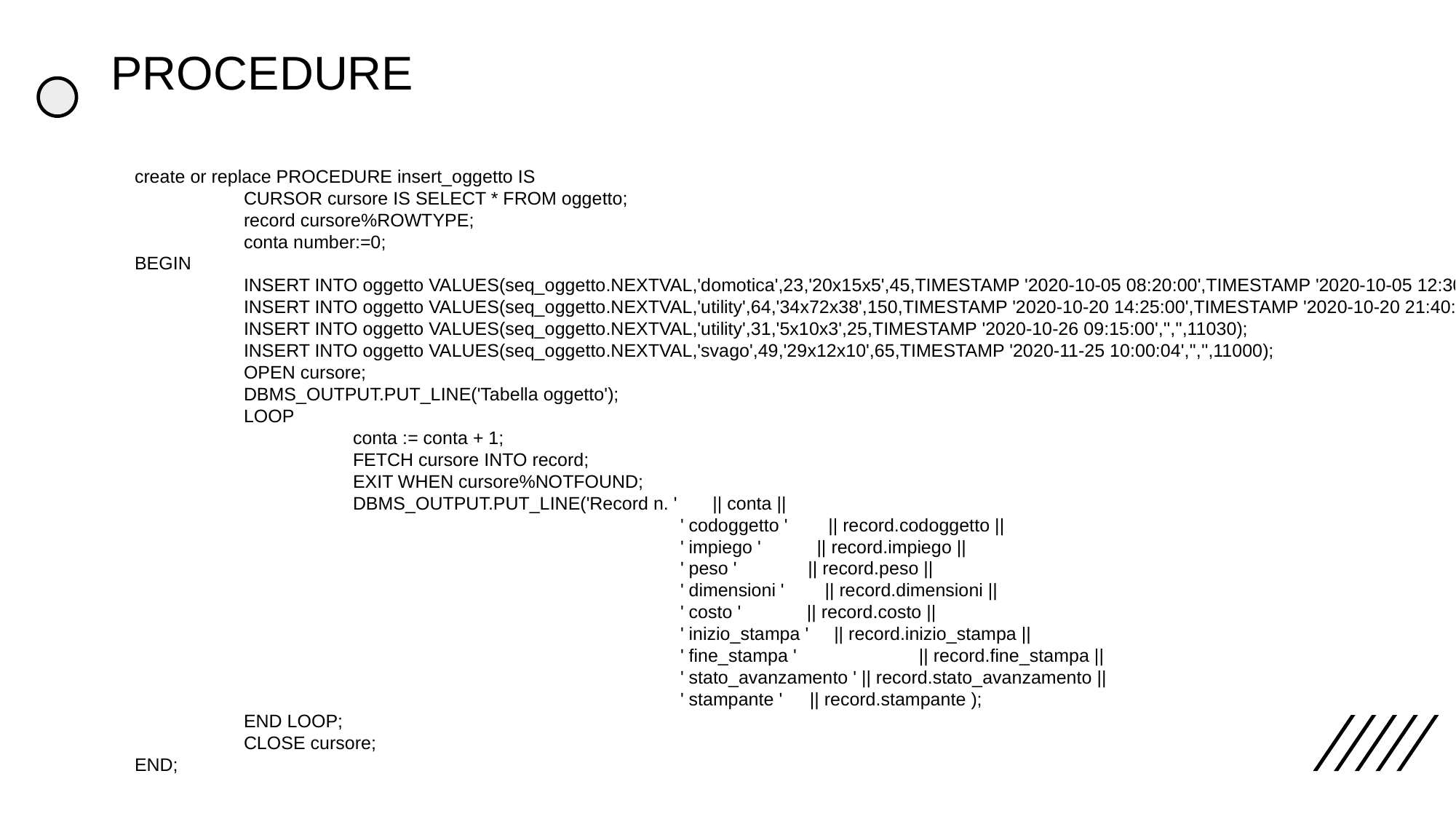

# PROCEDURE
create or replace PROCEDURE insert_oggetto IS
	CURSOR cursore IS SELECT * FROM oggetto;
	record cursore%ROWTYPE;
	conta number:=0;
BEGIN
	INSERT INTO oggetto VALUES(seq_oggetto.NEXTVAL,'domotica',23,'20x15x5',45,TIMESTAMP '2020-10-05 08:20:00',TIMESTAMP '2020-10-05 12:30:00','',11010);
	INSERT INTO oggetto VALUES(seq_oggetto.NEXTVAL,'utility',64,'34x72x38',150,TIMESTAMP '2020-10-20 14:25:00',TIMESTAMP '2020-10-20 21:40:00','',11020);
	INSERT INTO oggetto VALUES(seq_oggetto.NEXTVAL,'utility',31,'5x10x3',25,TIMESTAMP '2020-10-26 09:15:00','','',11030);
	INSERT INTO oggetto VALUES(seq_oggetto.NEXTVAL,'svago',49,'29x12x10',65,TIMESTAMP '2020-11-25 10:00:04','','',11000);
	OPEN cursore;
	DBMS_OUTPUT.PUT_LINE('Tabella oggetto');
	LOOP
		conta := conta + 1;
		FETCH cursore INTO record;
		EXIT WHEN cursore%NOTFOUND;
		DBMS_OUTPUT.PUT_LINE('Record n. '       || conta ||
					' codoggetto '        || record.codoggetto ||
					' impiego '           || record.impiego ||
					' peso '              || record.peso ||
					' dimensioni '        || record.dimensioni ||
					' costo '             || record.costo ||
					' inizio_stampa '     || record.inizio_stampa ||
					' fine_stampa '	    || record.fine_stampa ||
					' stato_avanzamento ' || record.stato_avanzamento ||
					' stampante ' 	    || record.stampante );
	END LOOP;
	CLOSE cursore;
END;